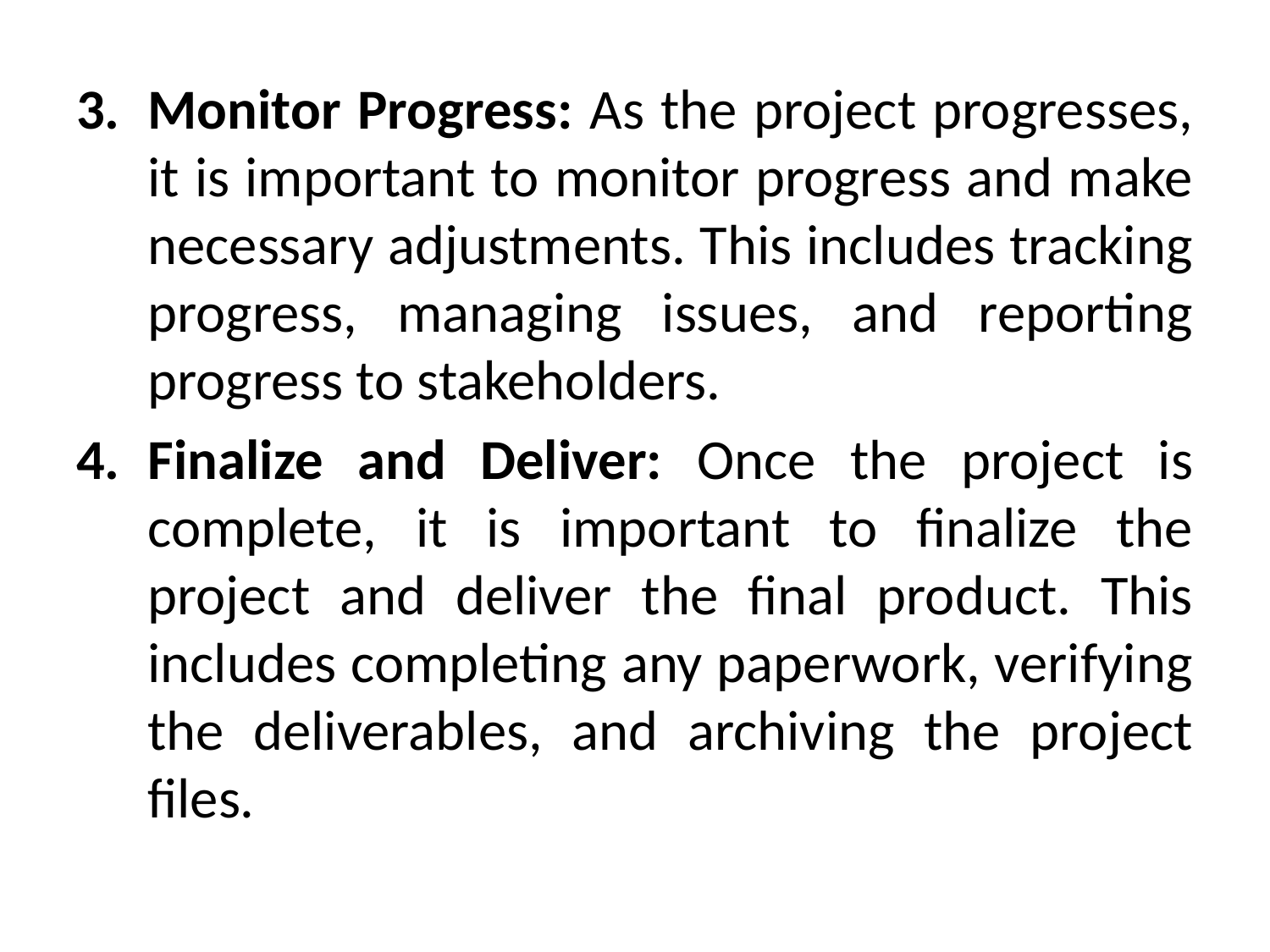

Monitor Progress: As the project progresses, it is important to monitor progress and make necessary adjustments. This includes tracking progress, managing issues, and reporting progress to stakeholders.
Finalize and Deliver: Once the project is complete, it is important to finalize the project and deliver the final product. This includes completing any paperwork, verifying the deliverables, and archiving the project files.